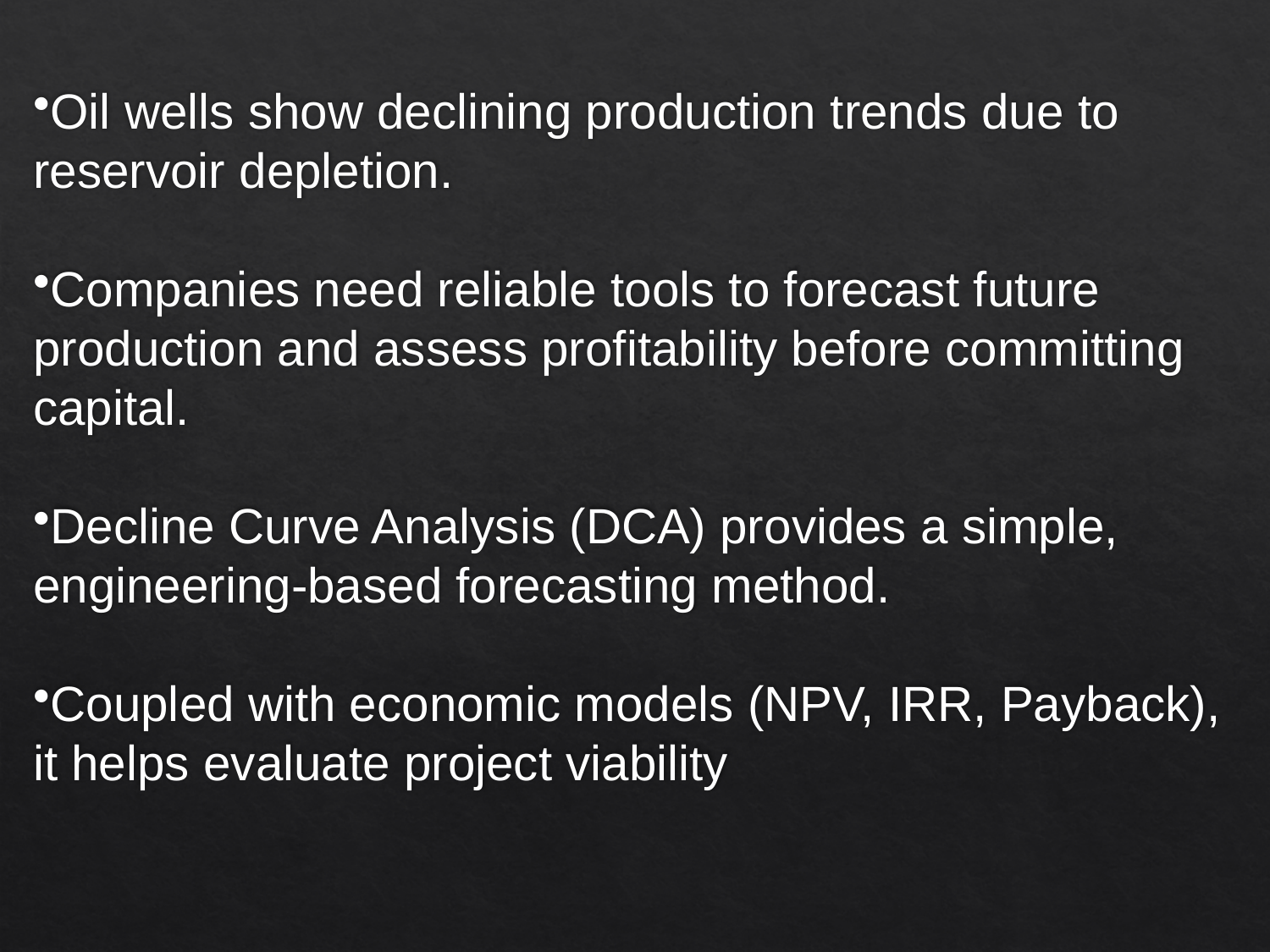

Oil wells show declining production trends due to reservoir depletion.

Companies need reliable tools to forecast future production and assess profitability before committing capital.

Decline Curve Analysis (DCA) provides a simple, engineering-based forecasting method.

Coupled with economic models (NPV, IRR, Payback), it helps evaluate project viability